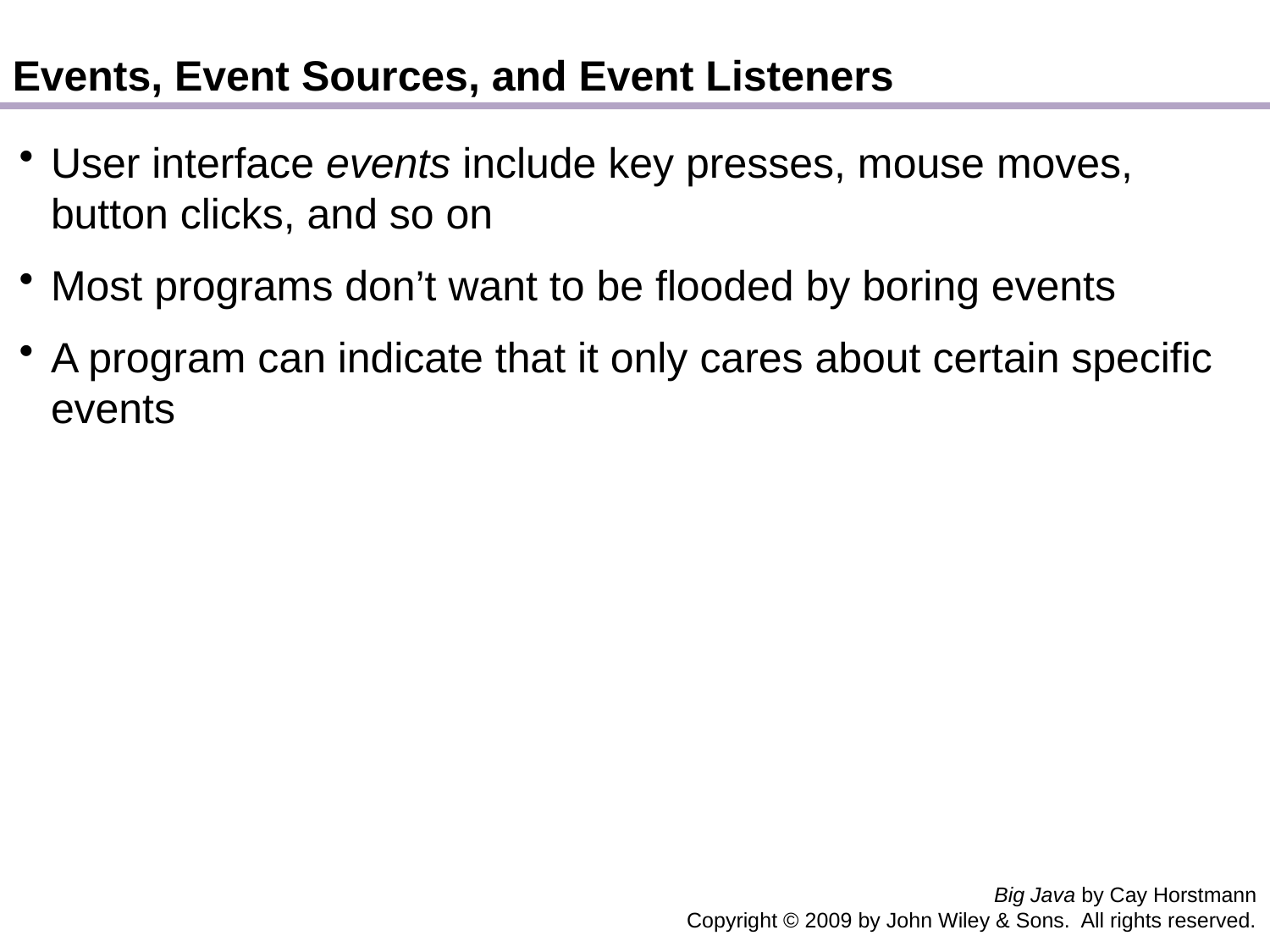

Events, Event Sources, and Event Listeners
User interface events include key presses, mouse moves, button clicks, and so on
Most programs don’t want to be flooded by boring events
A program can indicate that it only cares about certain specific events
Big Java by Cay Horstmann
Copyright © 2009 by John Wiley & Sons.  All rights reserved.